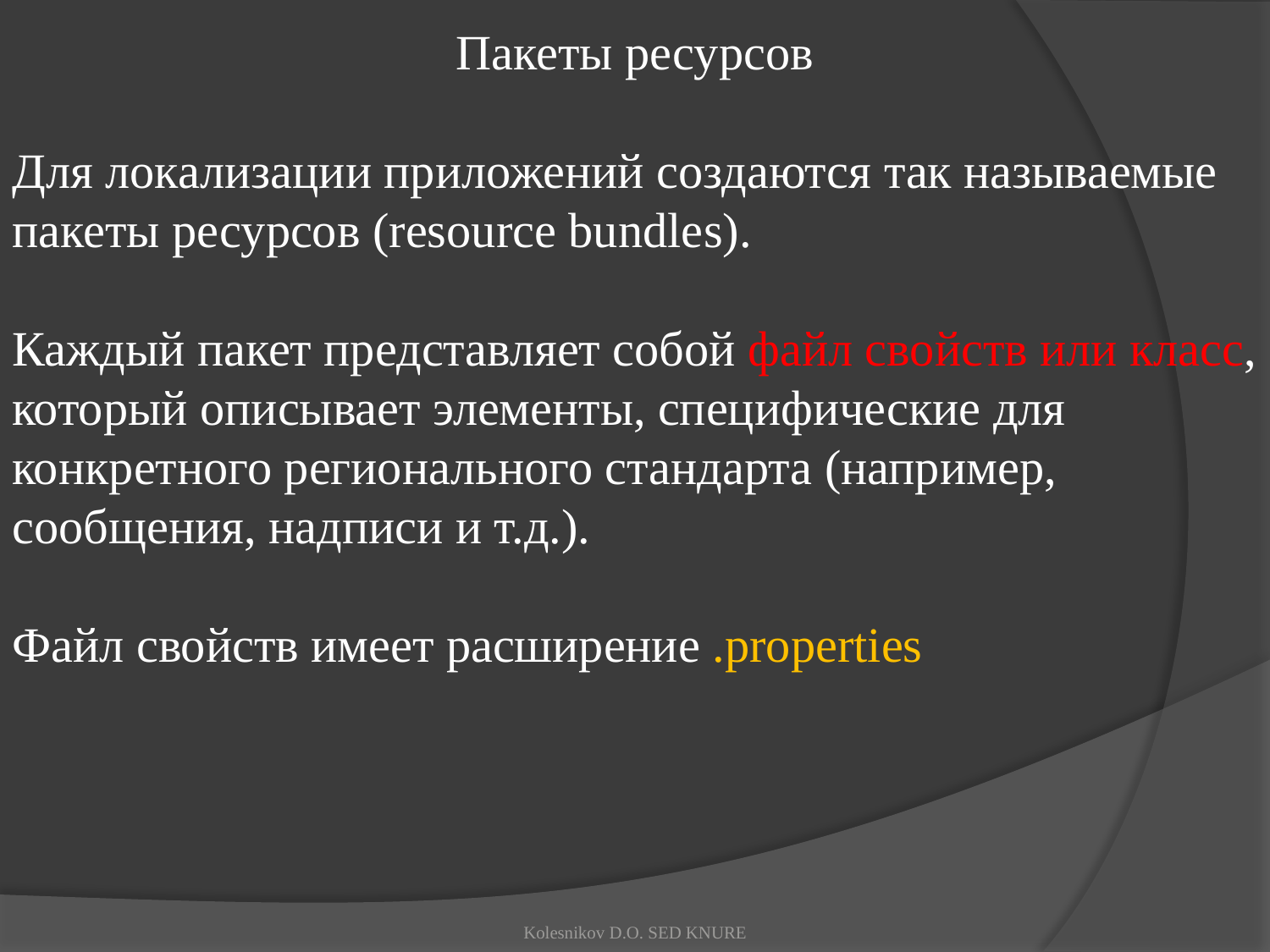

Пакеты ресурсов

Для локализации приложений создаются так называемые пакеты ресурсов (resource bundles).

Каждый пакет представляет собой файл свойств или класс, который описывает элементы, специфические для конкретного регионального стандарта (например, сообщения, надписи и т.д.).

Файл свойств имеет расширение .properties
Kolesnikov D.O. SED KNURE